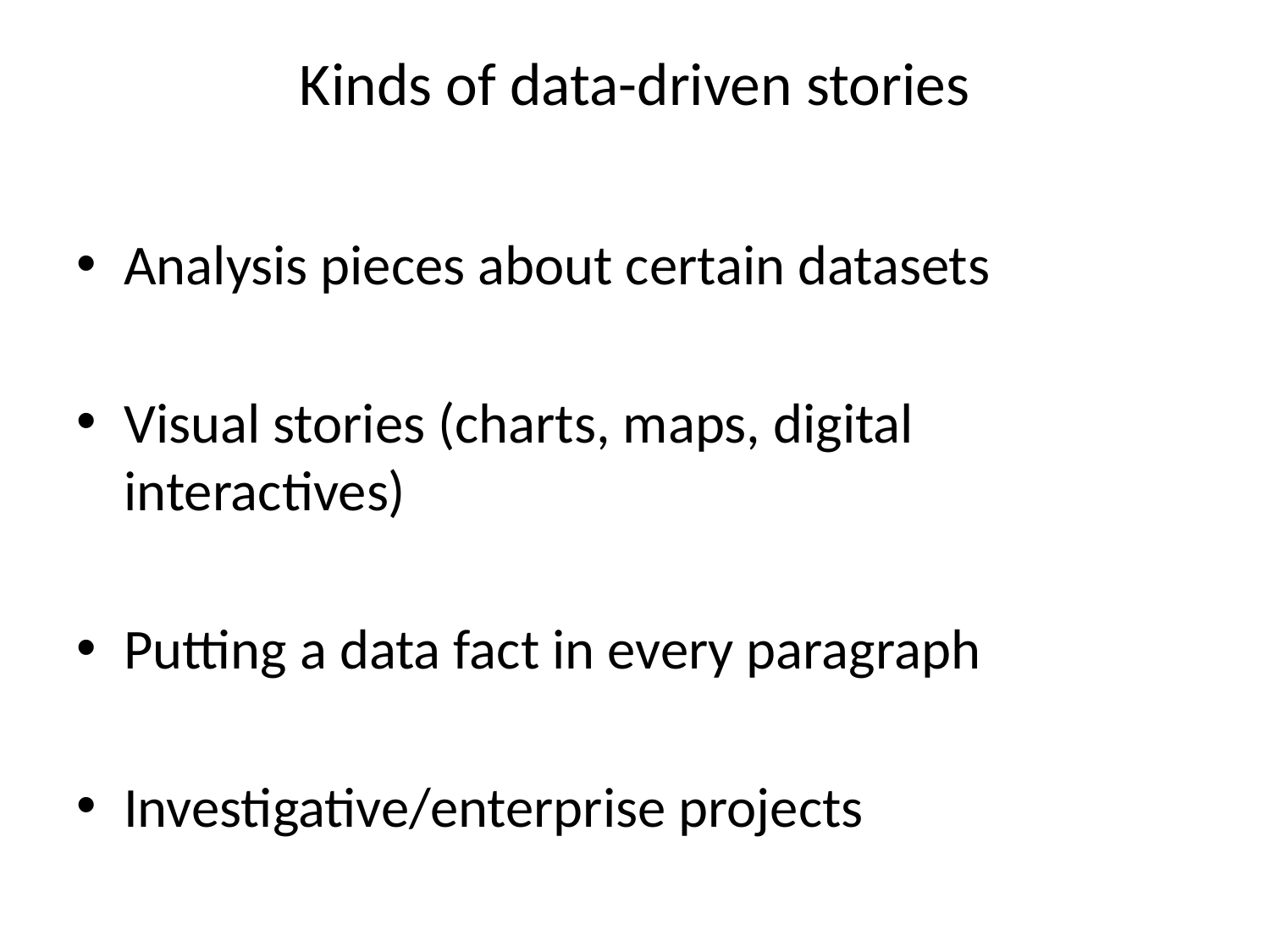

# Kinds of data-driven stories
Analysis pieces about certain datasets

Visual stories (charts, maps, digital interactives)

Putting a data fact in every paragraph

Investigative/enterprise projects